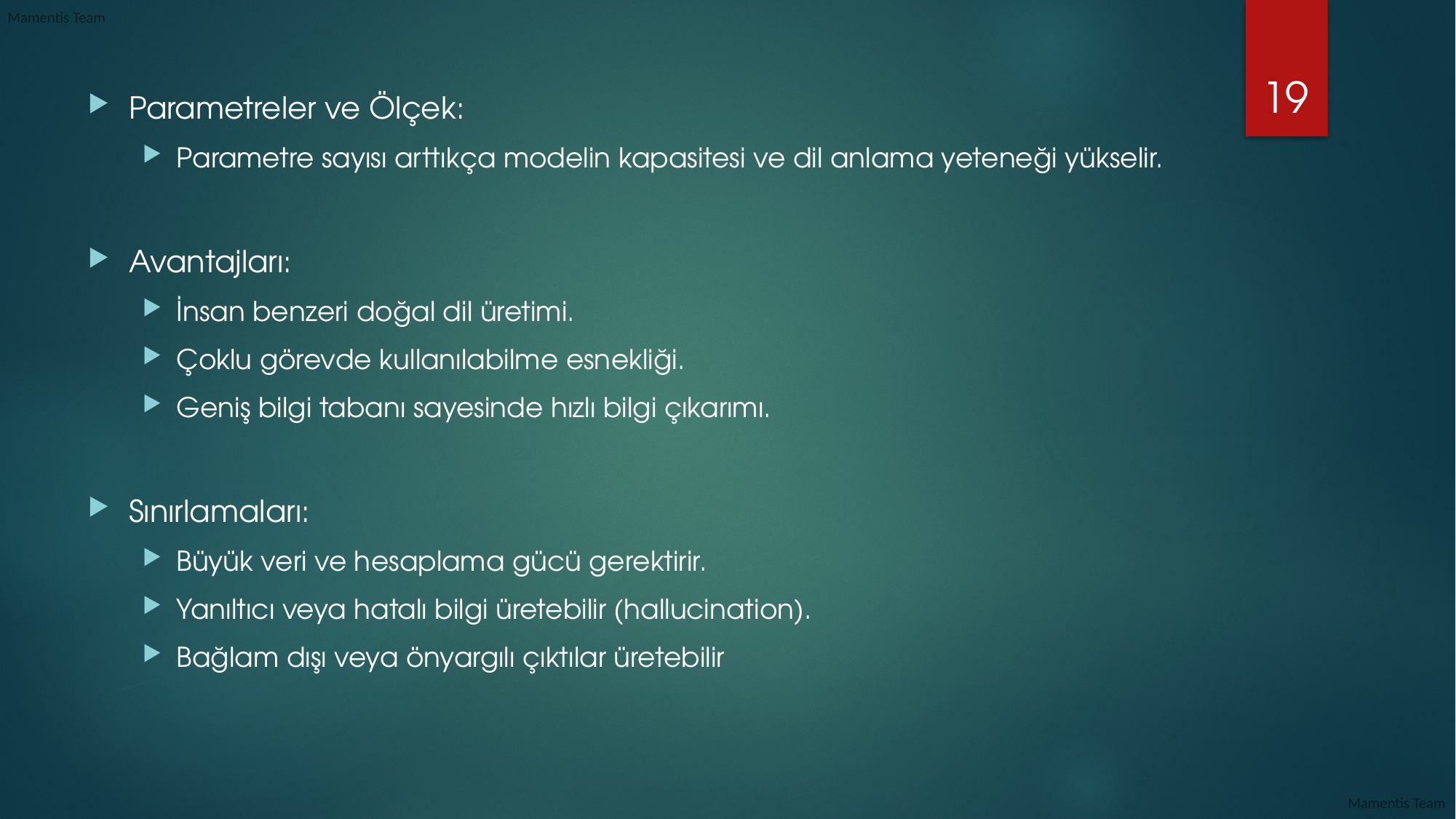

Parametreler ve Ölçek:
Parametre sayısı arttıkça modelin kapasitesi ve dil anlama yeteneği yükselir.

Avantajları:
İnsan benzeri doğal dil üretimi.
Çoklu görevde kullanılabilme esnekliği.
Geniş bilgi tabanı sayesinde hızlı bilgi çıkarımı.

Sınırlamaları:
Büyük veri ve hesaplama gücü gerektirir.
Yanıltıcı veya hatalı bilgi üretebilir (hallucination).
Bağlam dışı veya önyargılı çıktılar üretebilir
19